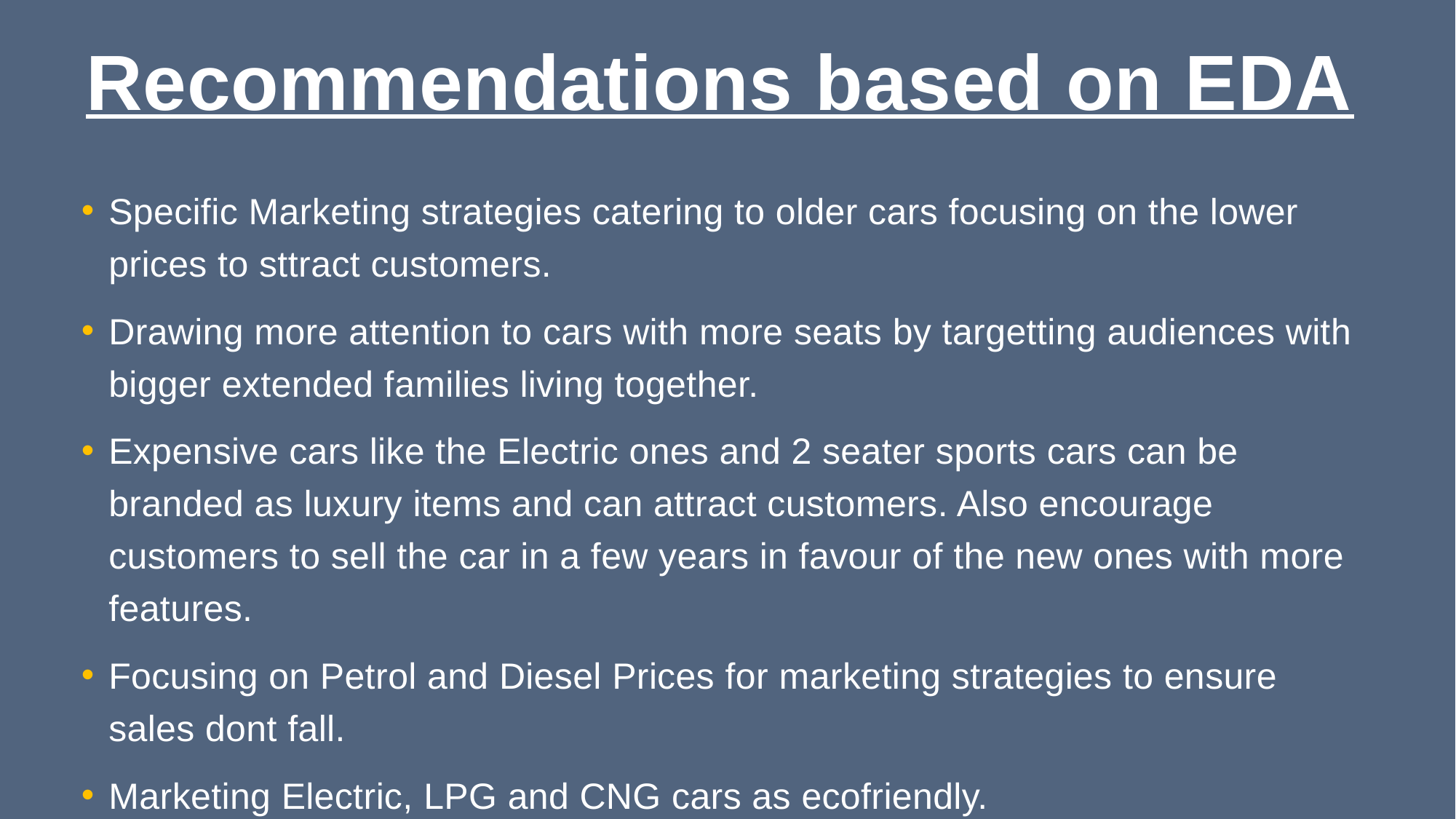

# Recommendations based on EDA
Specific Marketing strategies catering to older cars focusing on the lower prices to sttract customers.
Drawing more attention to cars with more seats by targetting audiences with bigger extended families living together.
Expensive cars like the Electric ones and 2 seater sports cars can be branded as luxury items and can attract customers. Also encourage customers to sell the car in a few years in favour of the new ones with more features.
Focusing on Petrol and Diesel Prices for marketing strategies to ensure sales dont fall.
Marketing Electric, LPG and CNG cars as ecofriendly.
Creating an easy to understand chart to explain which cars may be more suitable to which city terrain.
Draw more attention to Automatic transmission cars by showing that they are easier to drive.